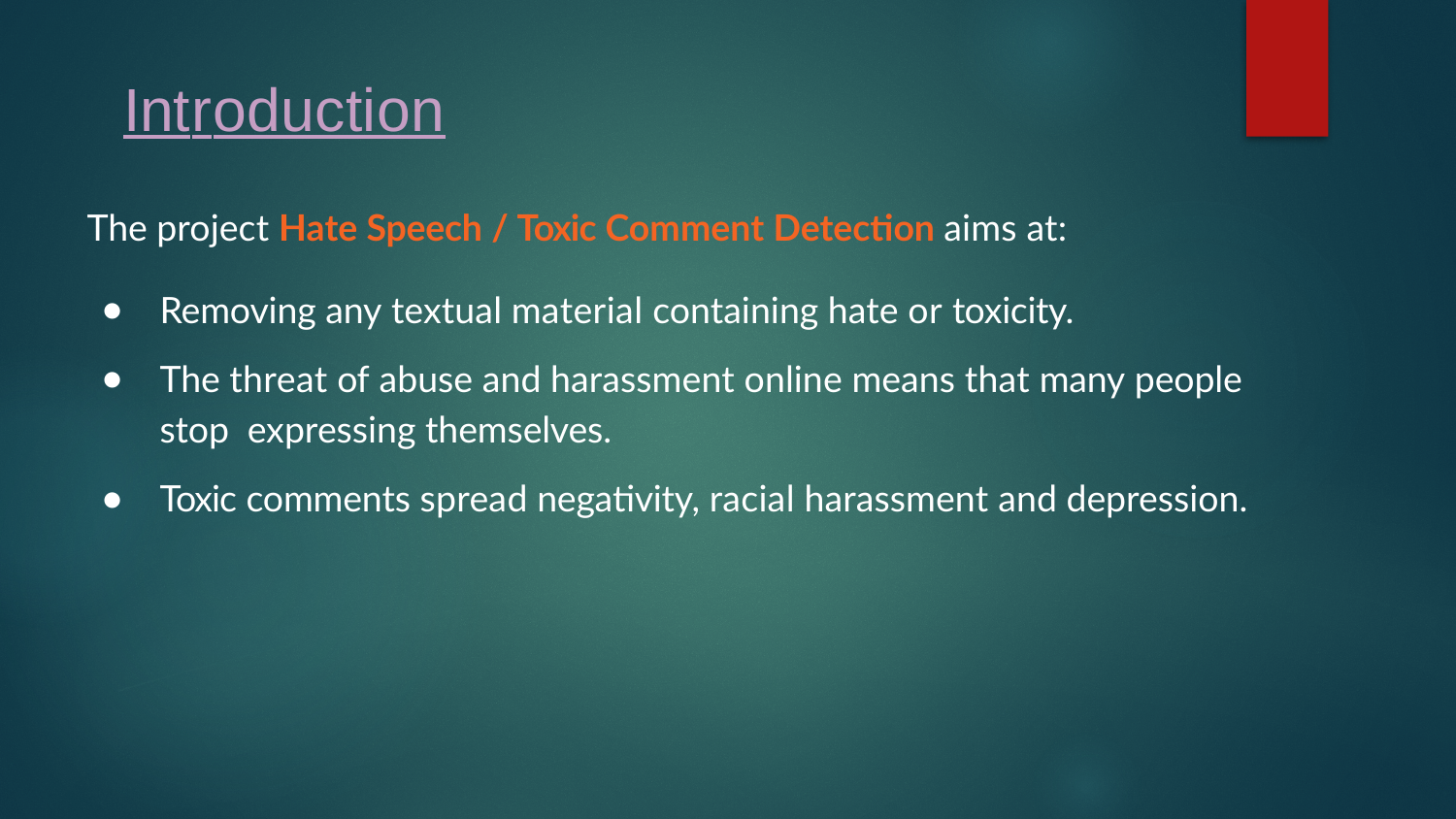

# Introduction
The project Hate Speech / Toxic Comment Detection aims at:
Removing any textual material containing hate or toxicity.
The threat of abuse and harassment online means that many people stop  expressing themselves.
Toxic comments spread negativity, racial harassment and depression.